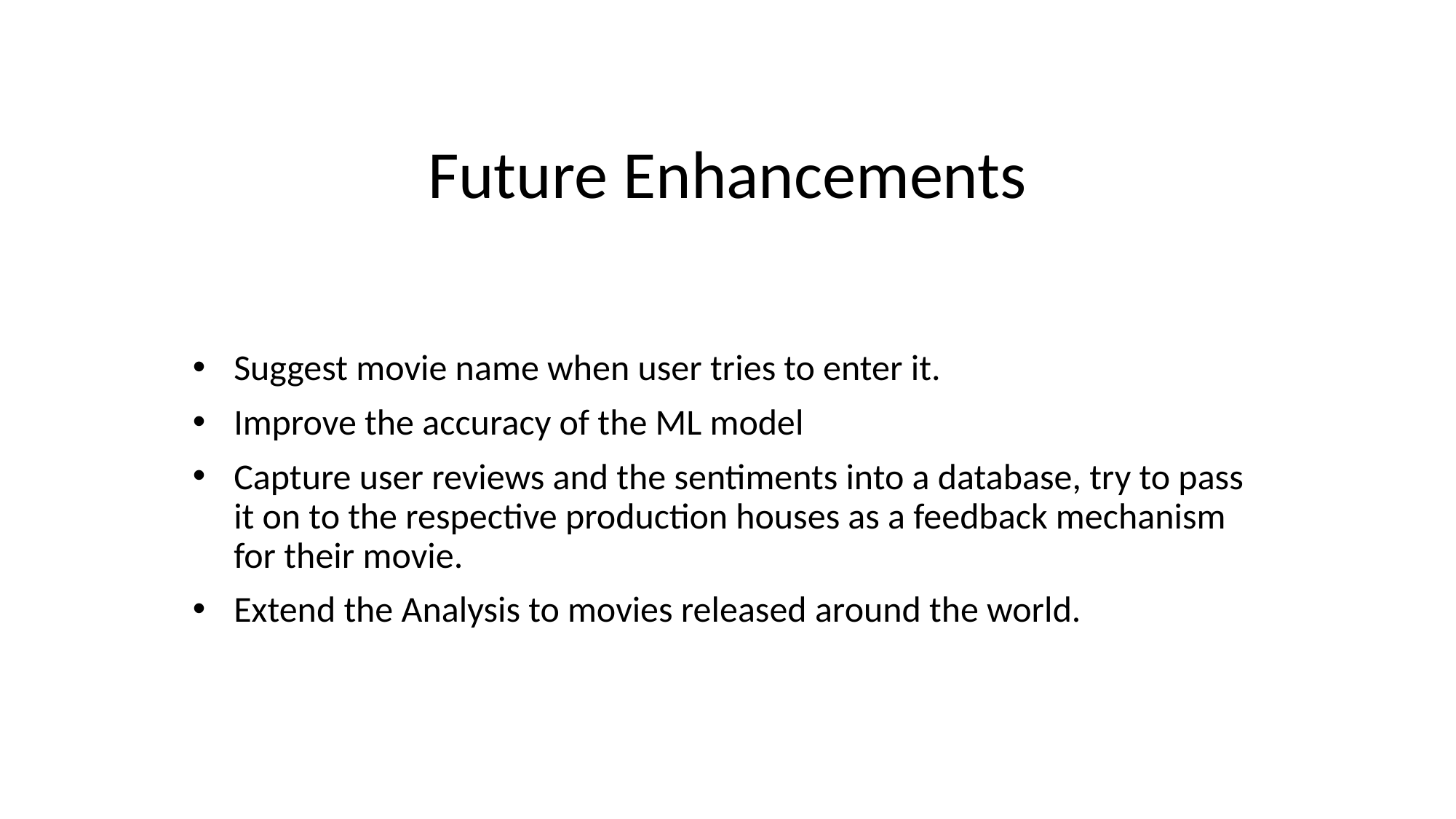

# Future Enhancements
Suggest movie name when user tries to enter it.
Improve the accuracy of the ML model
Capture user reviews and the sentiments into a database, try to pass it on to the respective production houses as a feedback mechanism for their movie.
Extend the Analysis to movies released around the world.